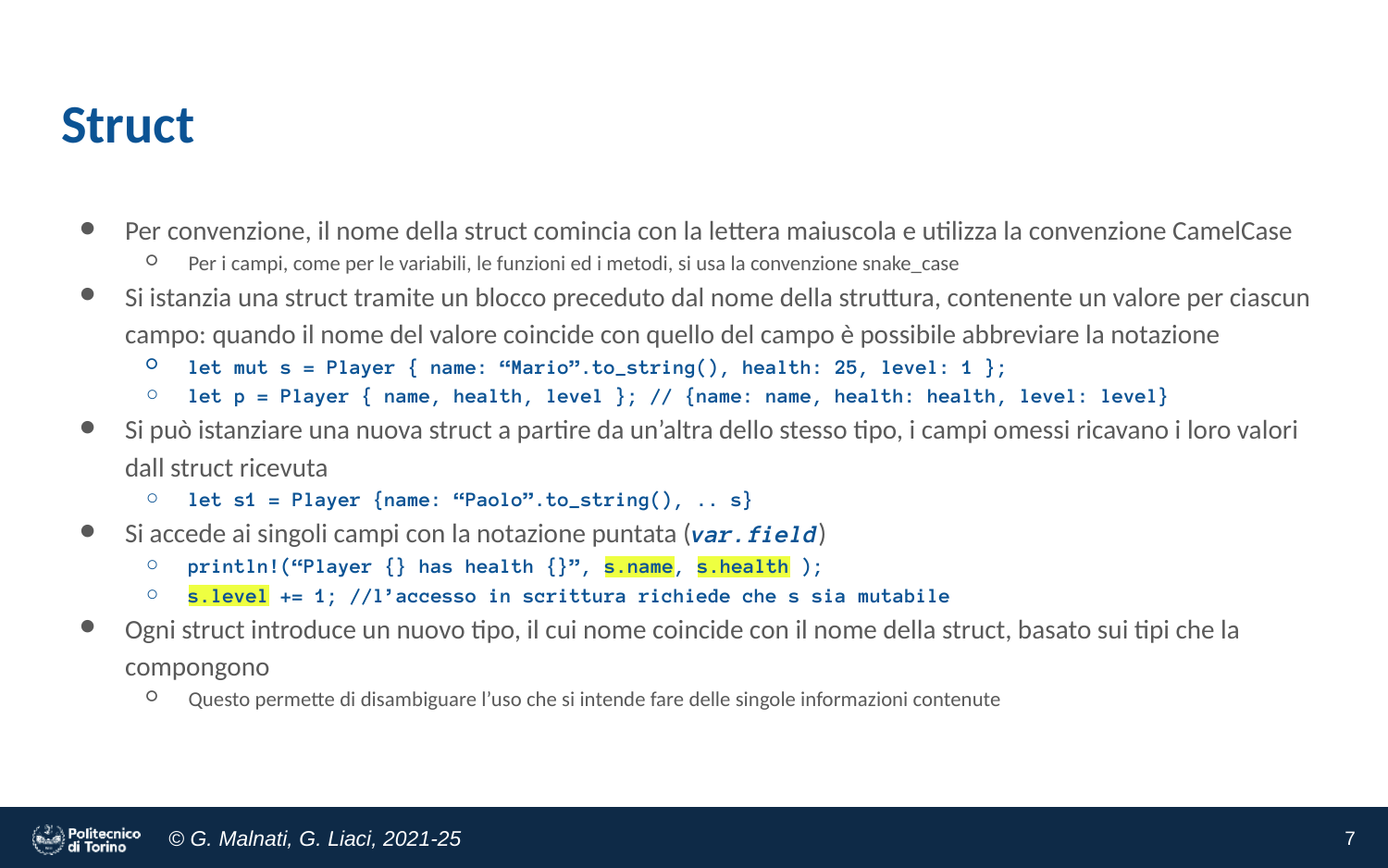

# Struct
Per convenzione, il nome della struct comincia con la lettera maiuscola e utilizza la convenzione CamelCase
Per i campi, come per le variabili, le funzioni ed i metodi, si usa la convenzione snake_case
Si istanzia una struct tramite un blocco preceduto dal nome della struttura, contenente un valore per ciascun campo: quando il nome del valore coincide con quello del campo è possibile abbreviare la notazione
let mut s = Player { name: “Mario”.to_string(), health: 25, level: 1 };
let p = Player { name, health, level }; // {name: name, health: health, level: level}
Si può istanziare una nuova struct a partire da un’altra dello stesso tipo, i campi omessi ricavano i loro valori dall struct ricevuta
let s1 = Player {name: “Paolo”.to_string(), .. s}
Si accede ai singoli campi con la notazione puntata (var.field)
println!(“Player {} has health {}”, s.name, s.health );
s.level += 1; //l’accesso in scrittura richiede che s sia mutabile
Ogni struct introduce un nuovo tipo, il cui nome coincide con il nome della struct, basato sui tipi che la compongono
Questo permette di disambiguare l’uso che si intende fare delle singole informazioni contenute
7